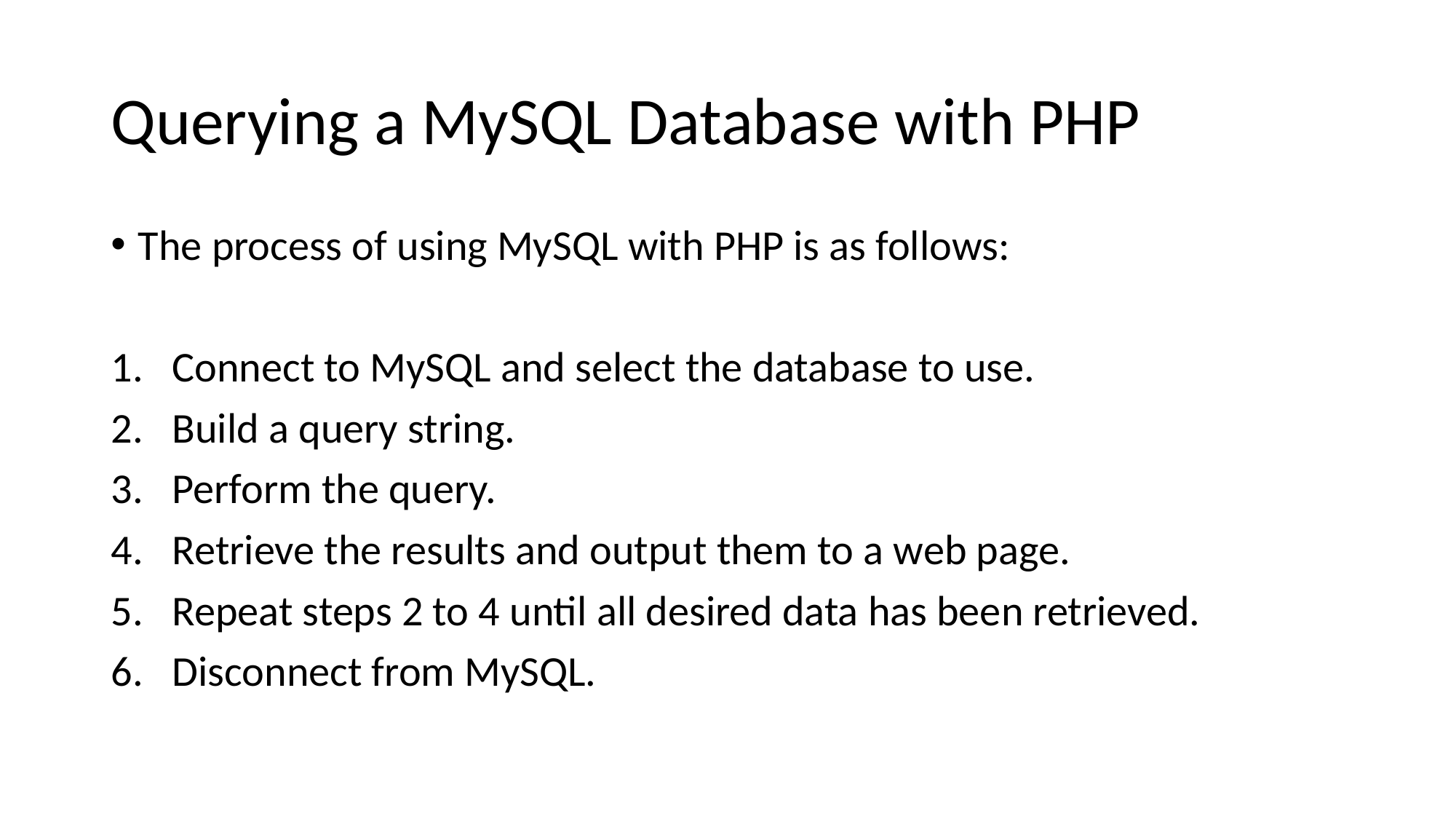

# Querying a MySQL Database with PHP
The process of using MySQL with PHP is as follows:

Connect to MySQL and select the database to use.
Build a query string.
Perform the query.
Retrieve the results and output them to a web page.
Repeat steps 2 to 4 until all desired data has been retrieved.
Disconnect from MySQL.